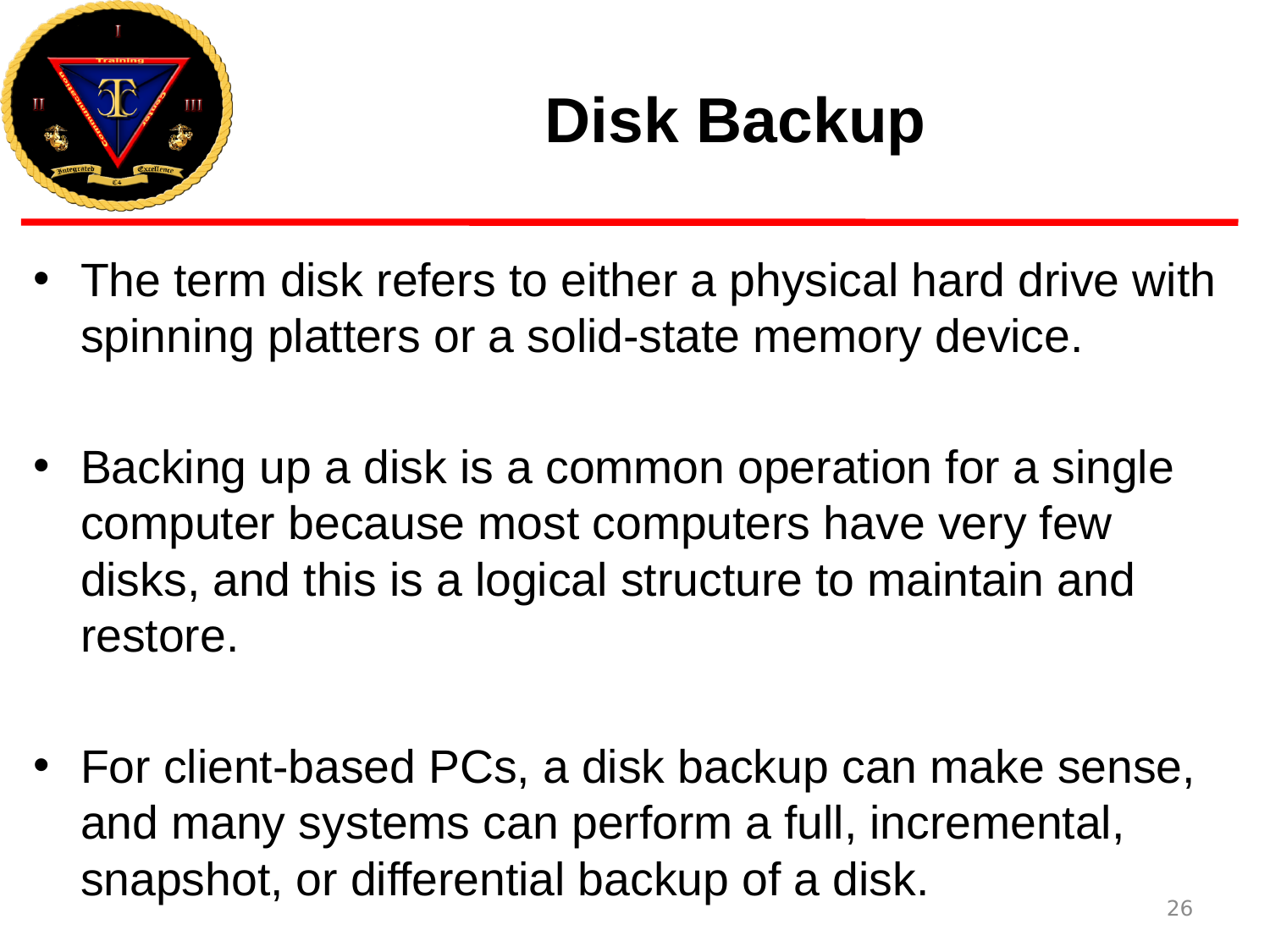

# Disk Backup
The term disk refers to either a physical hard drive with spinning platters or a solid-state memory device.

Backing up a disk is a common operation for a single computer because most computers have very few disks, and this is a logical structure to maintain and restore.

For client-based PCs, a disk backup can make sense, and many systems can perform a full, incremental, snapshot, or differential backup of a disk.
26